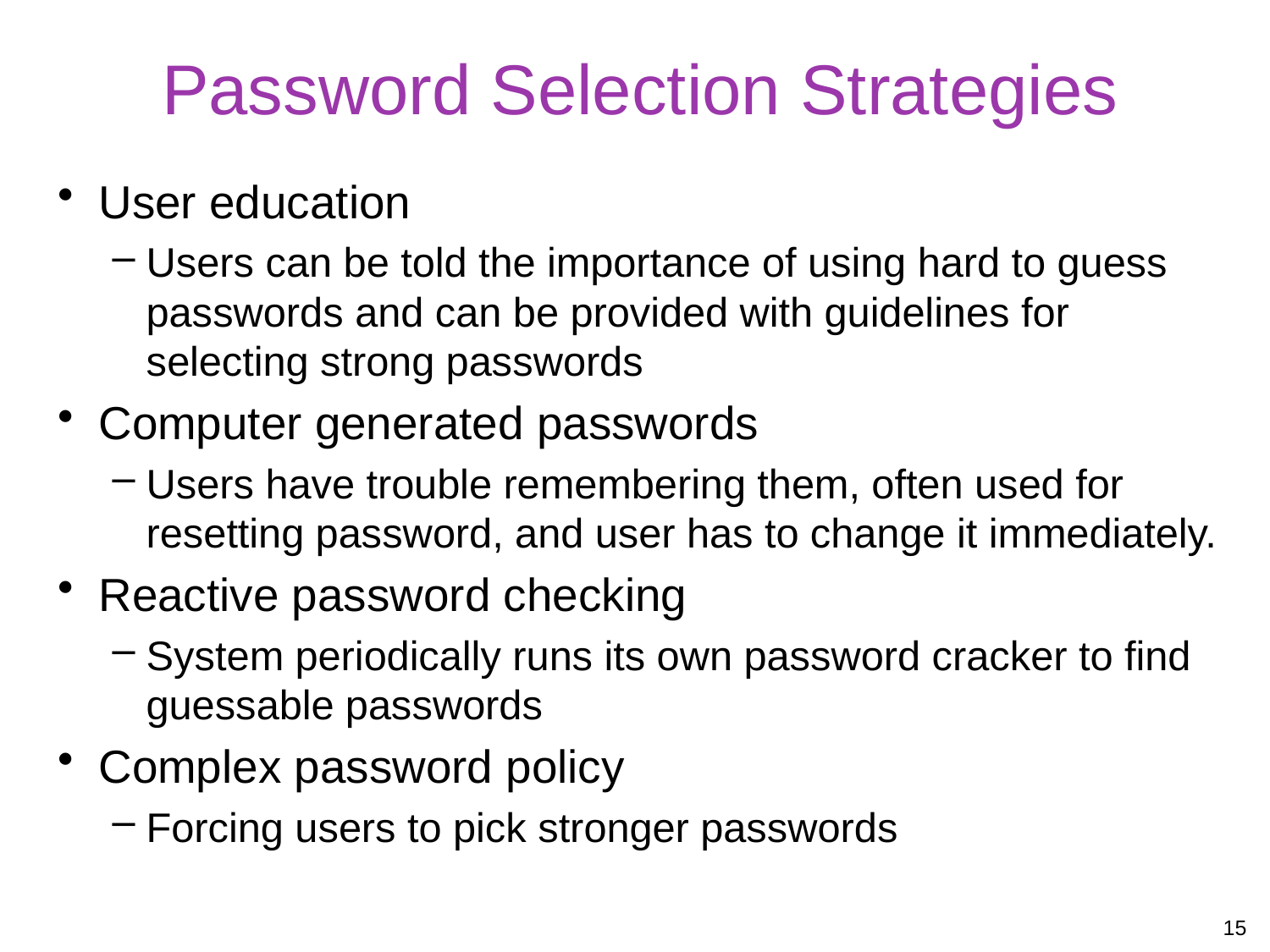

# Password Selection Strategies
User education
Users can be told the importance of using hard to guess passwords and can be provided with guidelines for selecting strong passwords
Computer generated passwords
Users have trouble remembering them, often used for resetting password, and user has to change it immediately.
Reactive password checking
System periodically runs its own password cracker to find guessable passwords
Complex password policy
Forcing users to pick stronger passwords

15